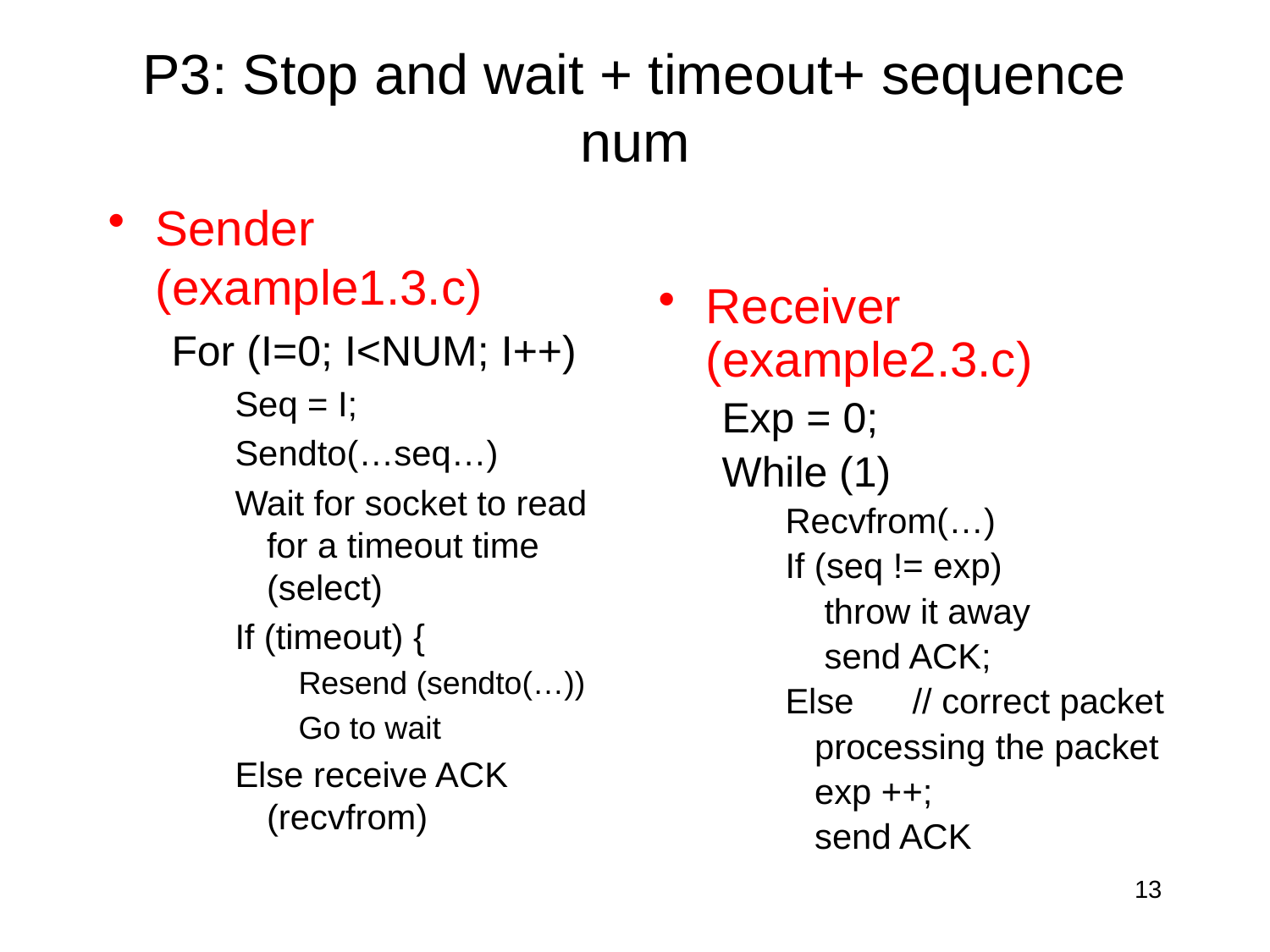

# P3: Stop and wait + timeout+ sequence num
Sender (example1.3.c)
For (I=0; I<NUM; I++)
Seq = I;
Sendto(…seq…)
Wait for socket to read for a timeout time (select)
If (timeout) {
Resend (sendto(…))
Go to wait
Else receive ACK (recvfrom)
Receiver (example2.3.c)
Exp = 0;
While (1)
Recvfrom(…)
If (seq != exp)
    throw it away
    send ACK;
Else      // correct packet
   processing the packet
   exp ++;
   send ACK
13